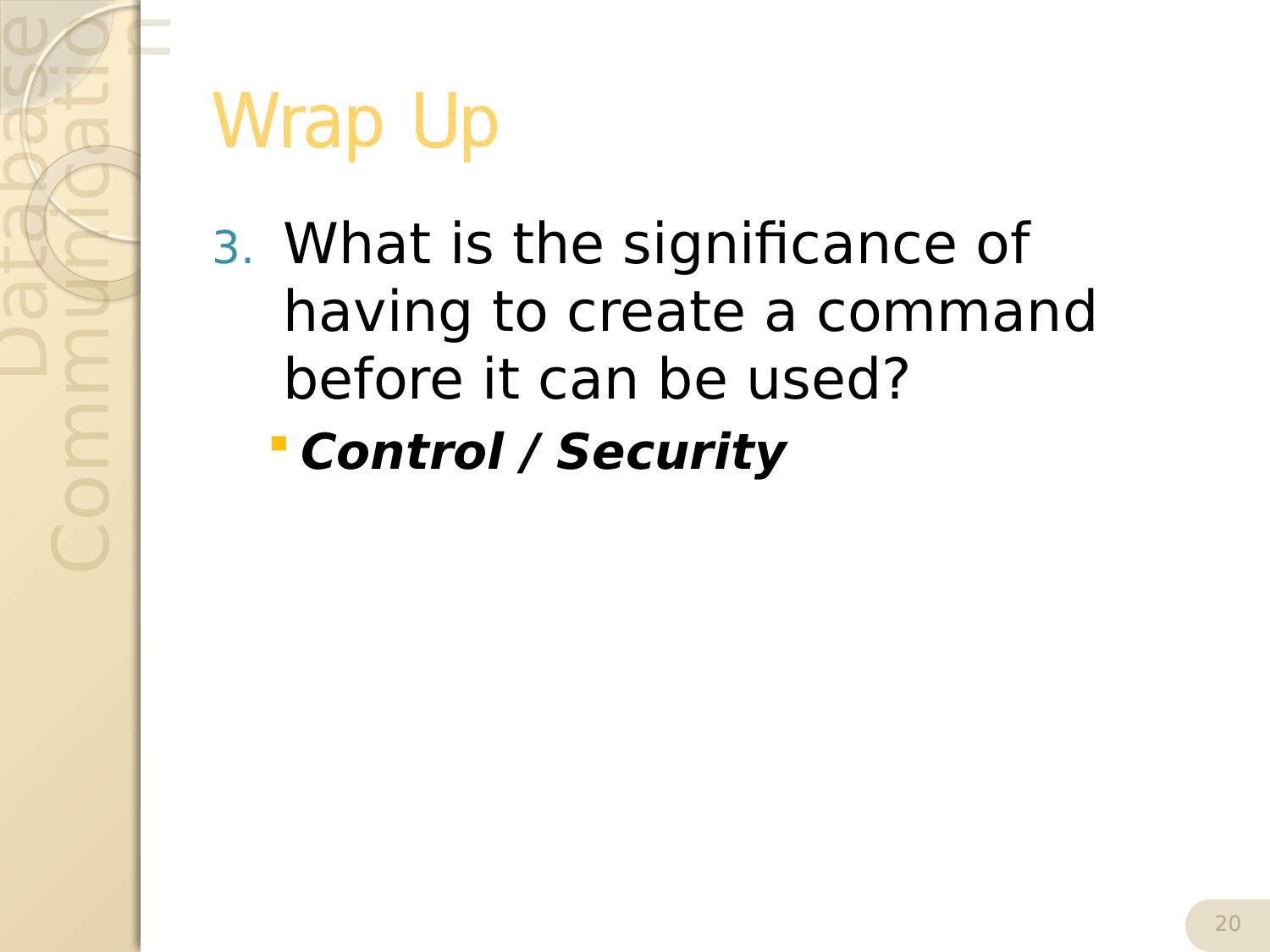

# Wrap Up
What is the significance of having to create a command before it can be used?
Control / Security

20